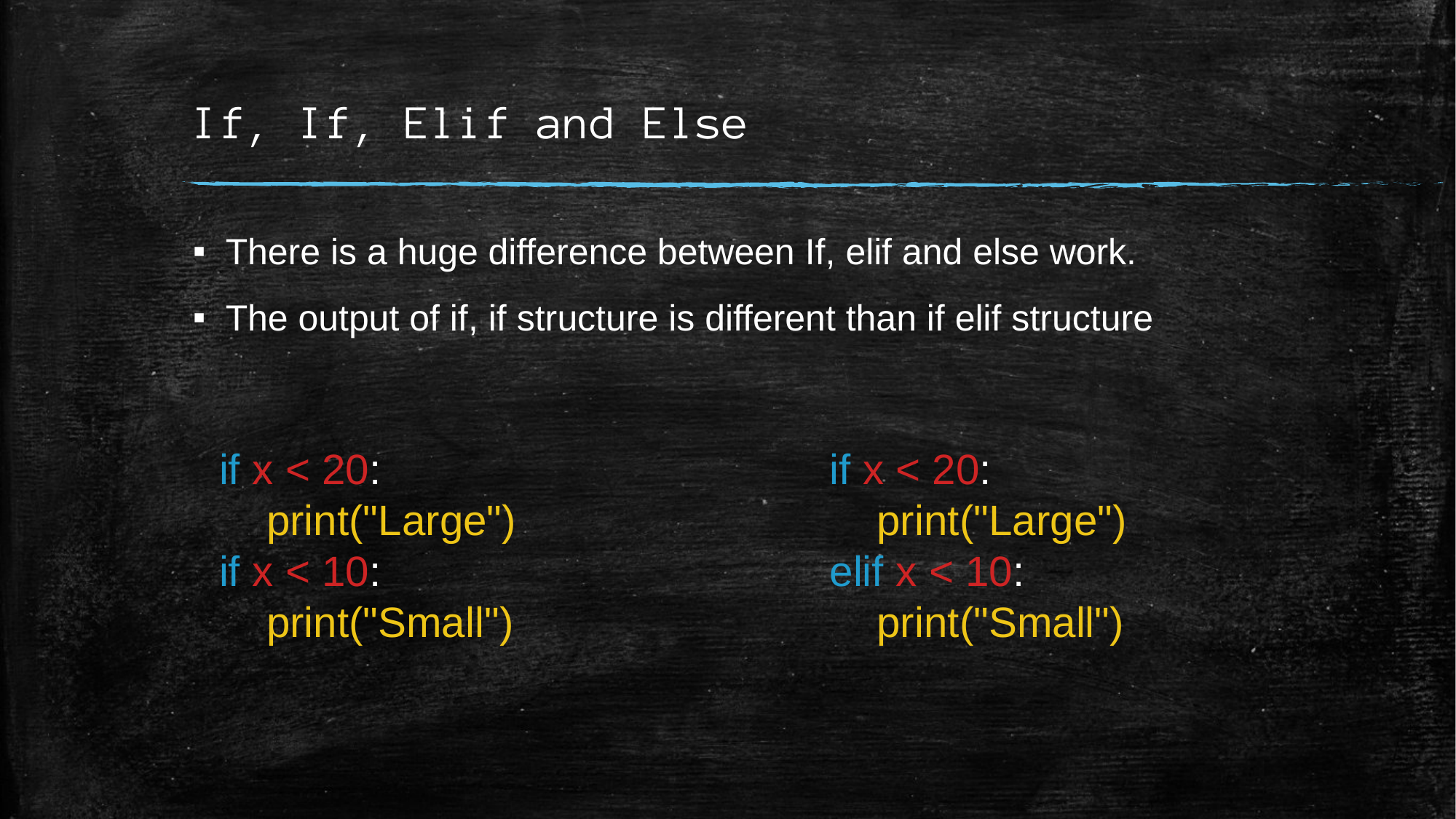

# If, If, Elif and Else
There is a huge difference between If, elif and else work.
The output of if, if structure is different than if elif structure
if x < 20:
    print("Large")
if x < 10:
    print("Small")
if x < 20:
    print("Large")
elif x < 10:
    print("Small")